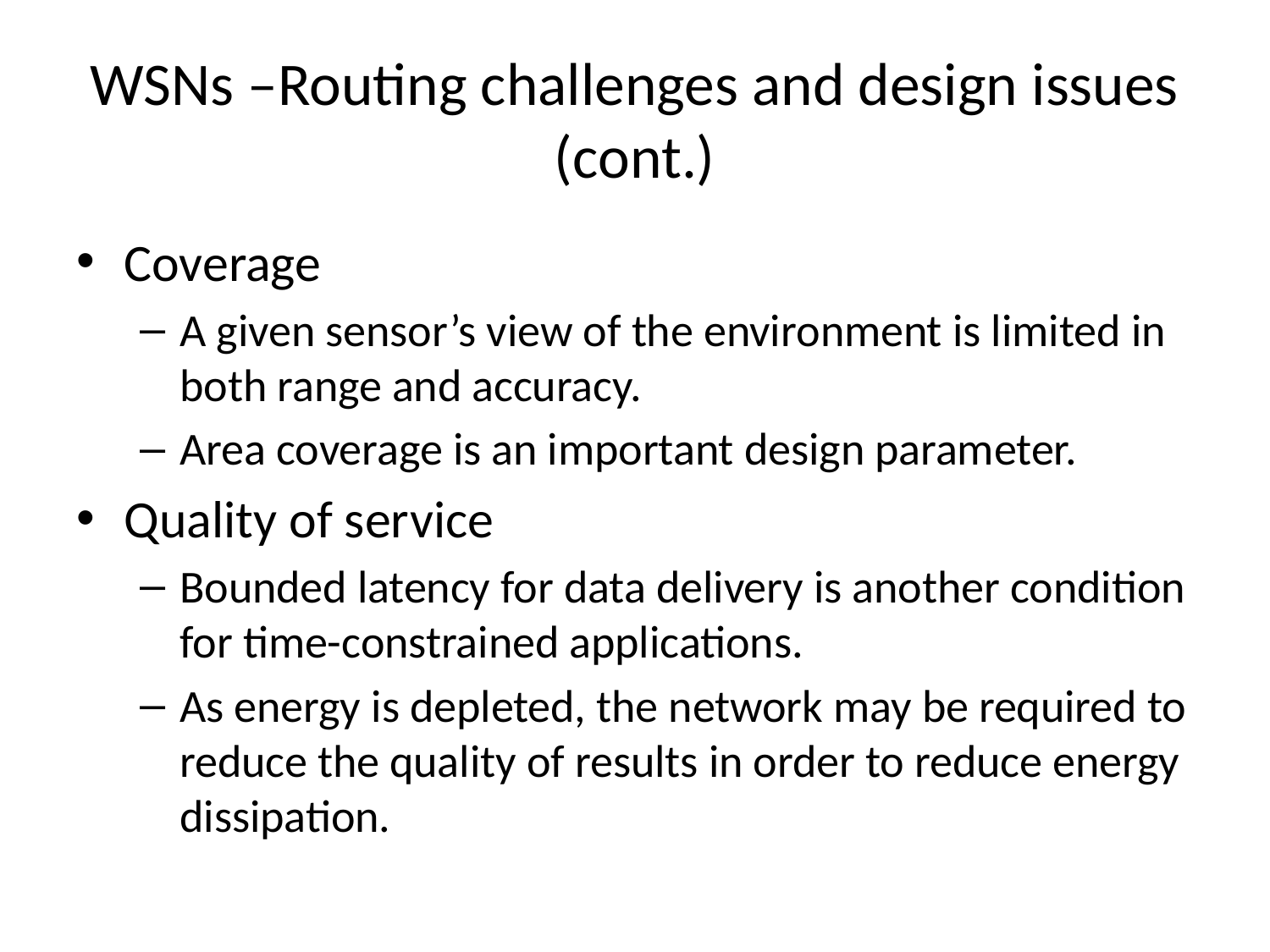

# WSNs –Routing challenges and design issues (cont.)
Coverage
A given sensor’s view of the environment is limited in both range and accuracy.
Area coverage is an important design parameter.
Quality of service
Bounded latency for data delivery is another condition for time-constrained applications.
As energy is depleted, the network may be required to reduce the quality of results in order to reduce energy dissipation.